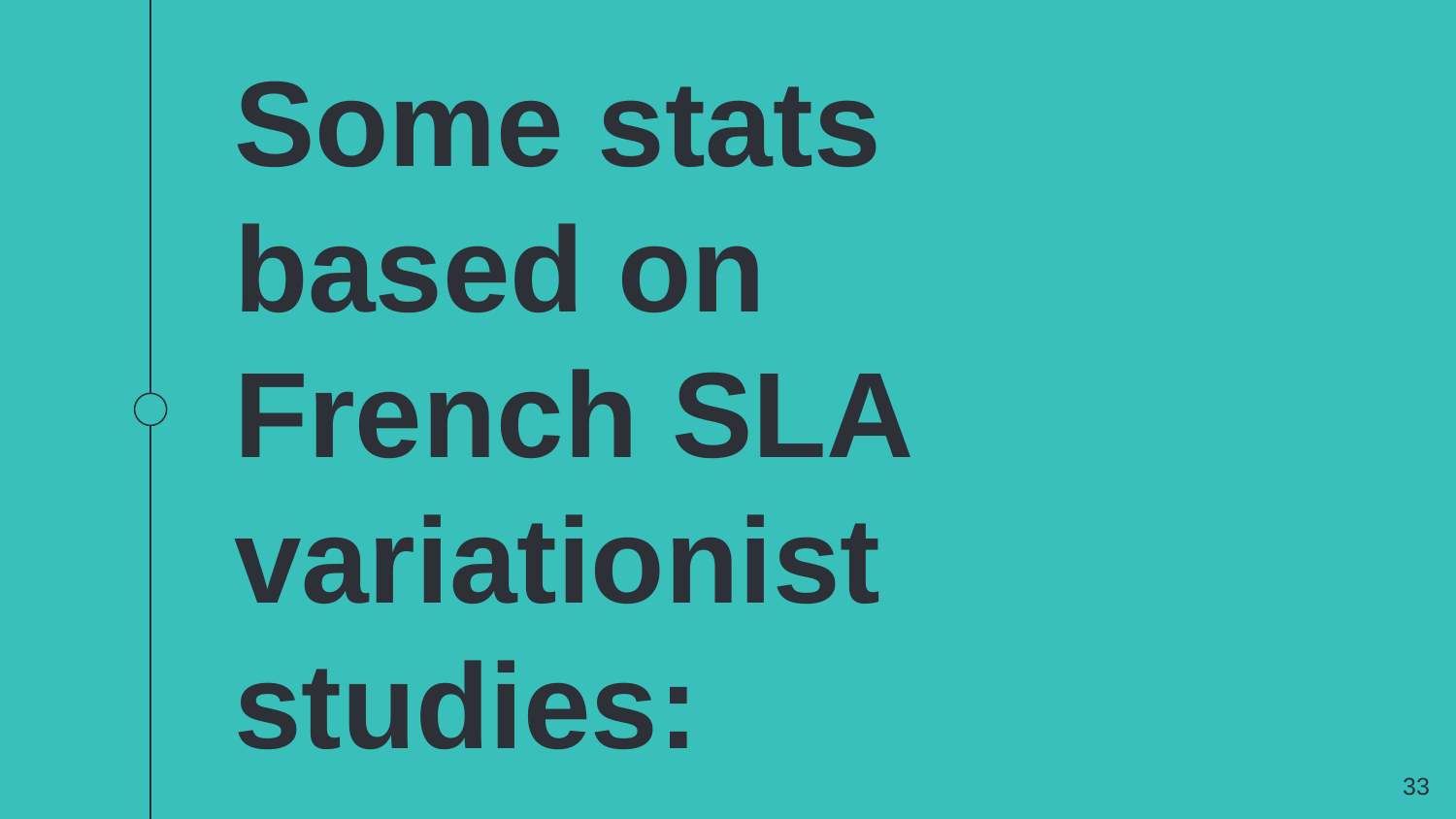

Some stats based on French SLA variationist studies:
33